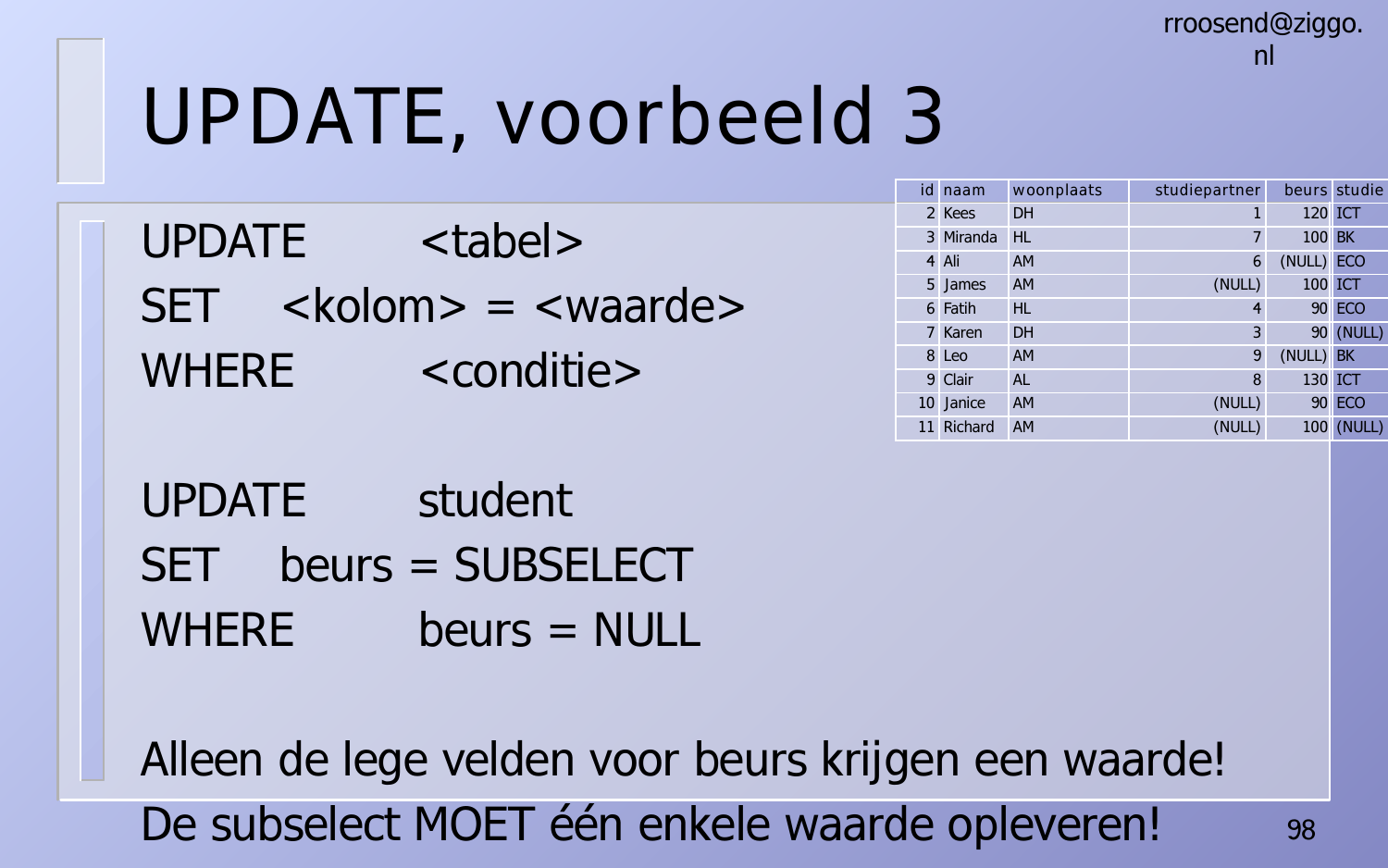

rroosend@ziggo.nl
# UPDATE, voorbeeld 3
| id | naam | woonplaats | studiepartner | beurs | studie |
| --- | --- | --- | --- | --- | --- |
| 2 | Kees | DH | 1 | 120 | ICT |
| 3 | Miranda | HL | 7 | 100 | BK |
| 4 | Ali | AM | 6 | (NULL) | ECO |
| 5 | James | AM | (NULL) | 100 | ICT |
| 6 | Fatih | HL | 4 | 90 | ECO |
| 7 | Karen | DH | 3 | 90 | (NULL) |
| 8 | Leo | AM | 9 | (NULL) | BK |
| 9 | Clair | AL | 8 | 130 | ICT |
| 10 | Janice | AM | (NULL) | 90 | ECO |
| 11 | Richard | AM | (NULL) | 100 | (NULL) |
UPDATE	<tabel>
SET  	<kolom> = <waarde>
WHERE 	<conditie>

UPDATE	student
SET 	beurs = SUBSELECT
WHERE 	beurs = NULL

Alleen de lege velden voor beurs krijgen een waarde!
De subselect MOET één enkele waarde opleveren!
98